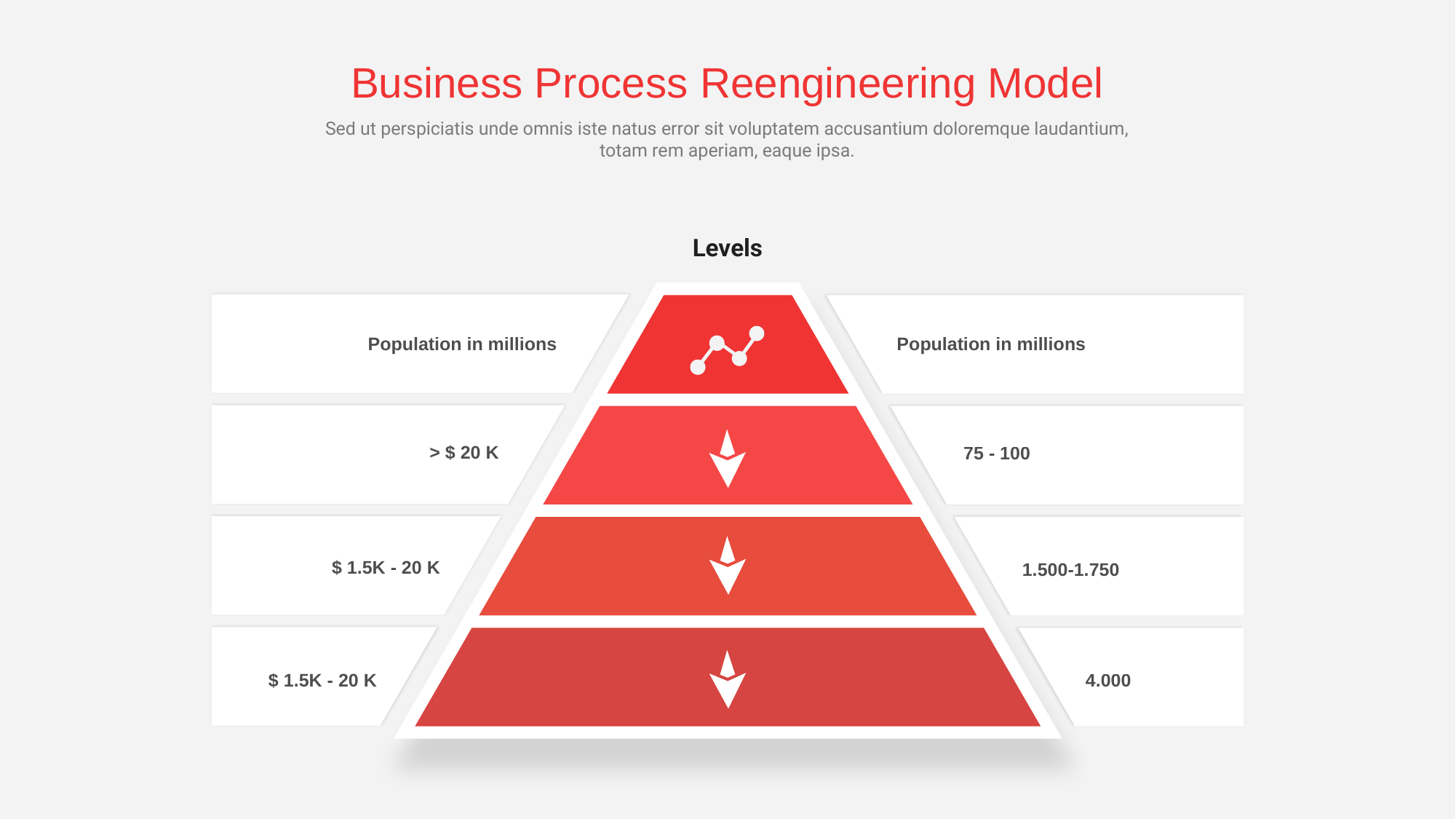

Business Process Reengineering Model
Sed ut perspiciatis unde omnis iste natus error sit voluptatem accusantium doloremque laudantium, totam rem aperiam, eaque ipsa.
Levels

Population in millions
Population in millions

> $ 20 K
75 - 100

$ 1.5K - 20 K
1.500-1.750

$ 1.5K - 20 K
4.000